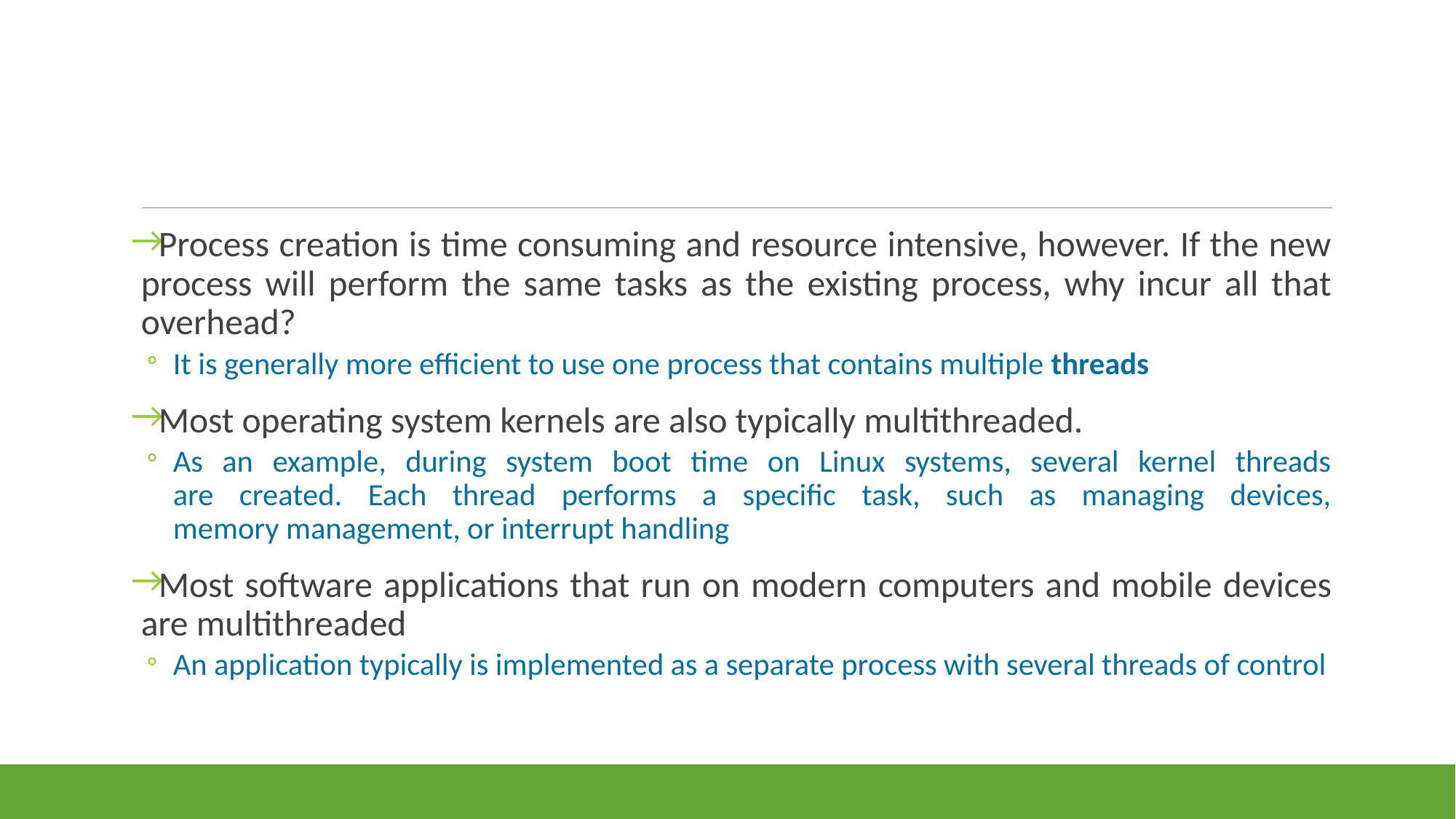

#
Process creation is time consuming and resource intensive, however. If the new process will perform the same tasks as the existing process, why incur all that overhead?
It is generally more efficient to use one process that contains multiple threads
Most operating system kernels are also typically multithreaded.
As an example, during system boot time on Linux systems, several kernel threads
are created. Each thread performs a specific task, such as managing devices,
memory management, or interrupt handling
Most software applications that run on modern computers and mobile devices are multithreaded
An application typically is implemented as a separate process with several threads of control